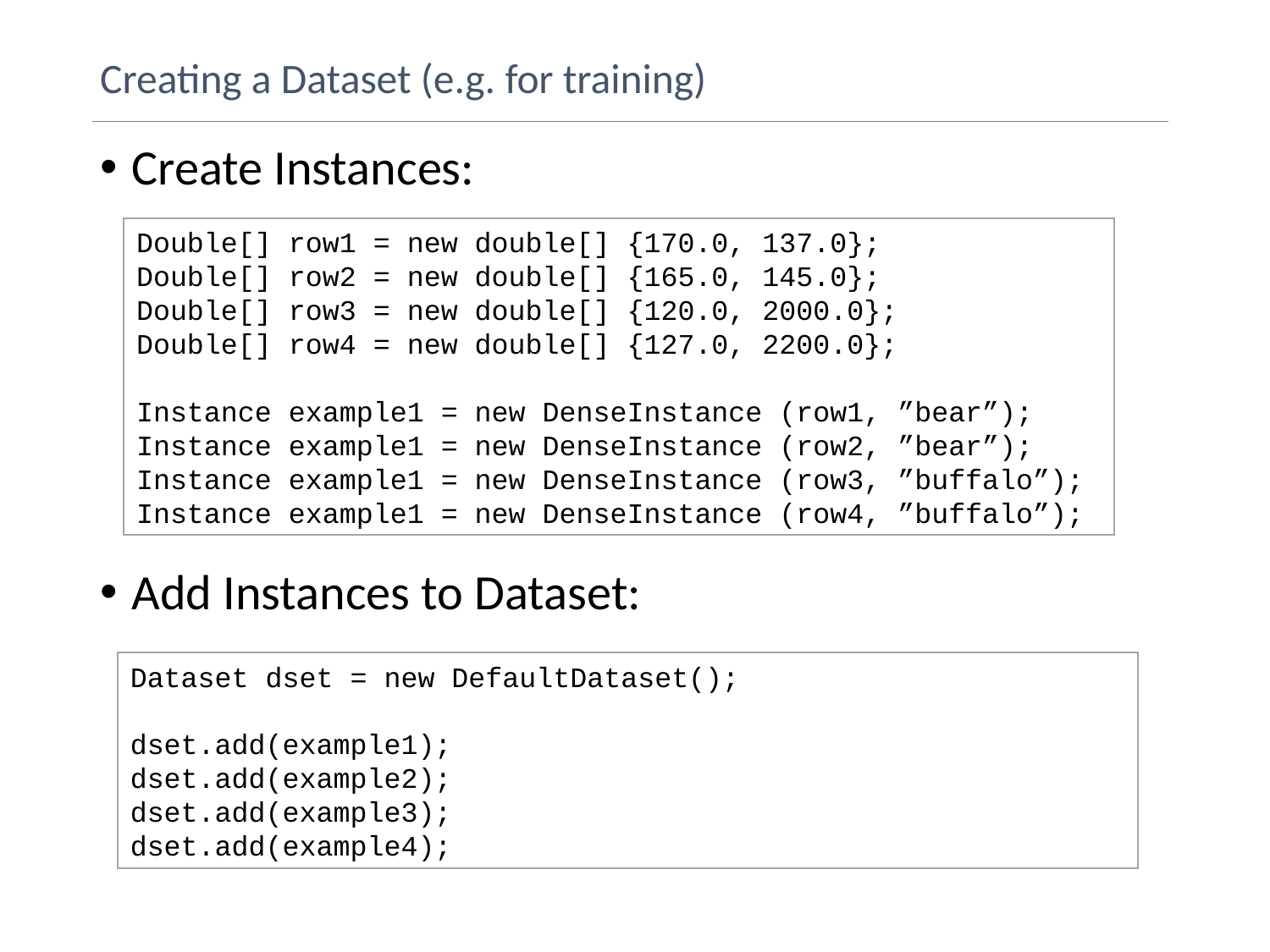

# Creating a Dataset (e.g. for training)
Create Instances:

Add Instances to Dataset:

Double[] row1 = new double[] {170.0, 137.0};
Double[] row2 = new double[] {165.0, 145.0};
Double[] row3 = new double[] {120.0, 2000.0};
Double[] row4 = new double[] {127.0, 2200.0};

Instance example1 = new DenseInstance (row1, ”bear”);
Instance example1 = new DenseInstance (row2, ”bear”);
Instance example1 = new DenseInstance (row3, ”buffalo”);
Instance example1 = new DenseInstance (row4, ”buffalo”);
Dataset dset = new DefaultDataset();

dset.add(example1);
dset.add(example2);
dset.add(example3);
dset.add(example4);